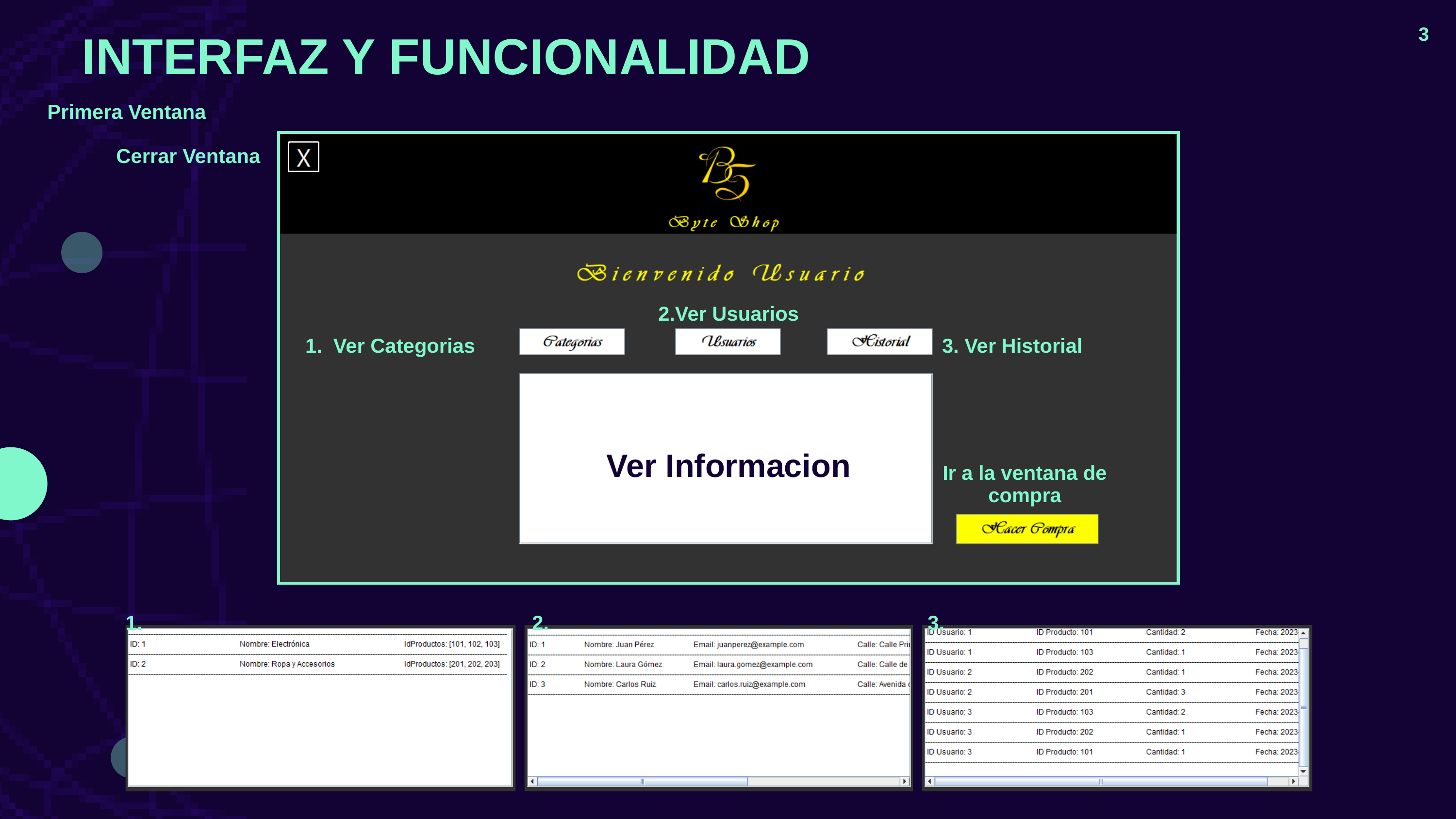

3
INTERFAZ Y FUNCIONALIDAD
Primera Ventana

Cerrar Ventana

2.Ver Usuarios
1.  Ver Categorias
3. Ver Historial
Ver Informacion

Ir a la ventana de compra
1.
2.
3.